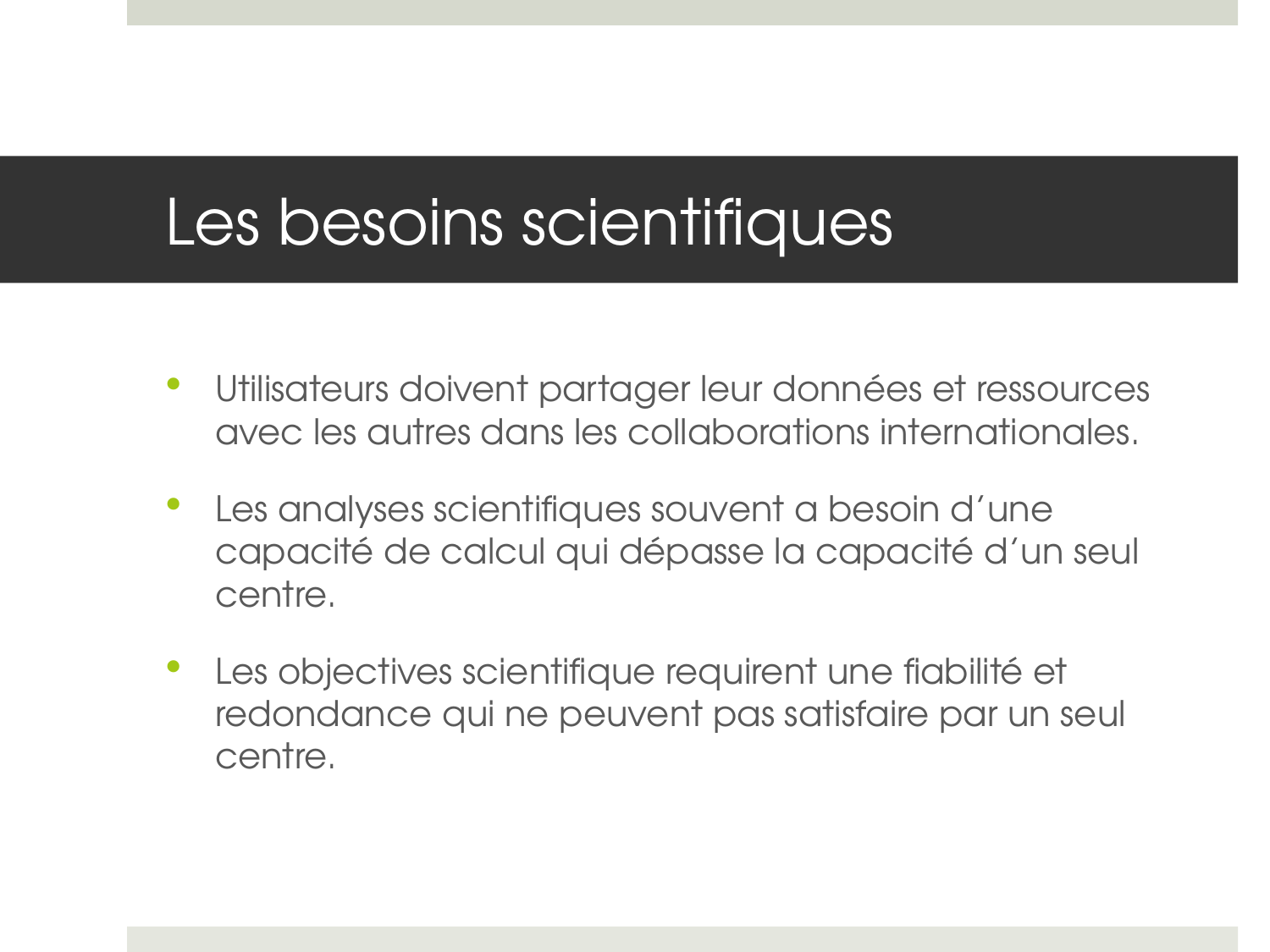

# Les besoins scientifiques
Utilisateurs doivent partager leur données et ressources avec les autres dans les collaborations internationales.
Les analyses scientifiques souvent a besoin d’une capacité de calcul qui dépasse la capacité d’un seul centre.
Les objectives scientifique requirent une fiabilité et redondance qui ne peuvent pas satisfaire par un seul centre.